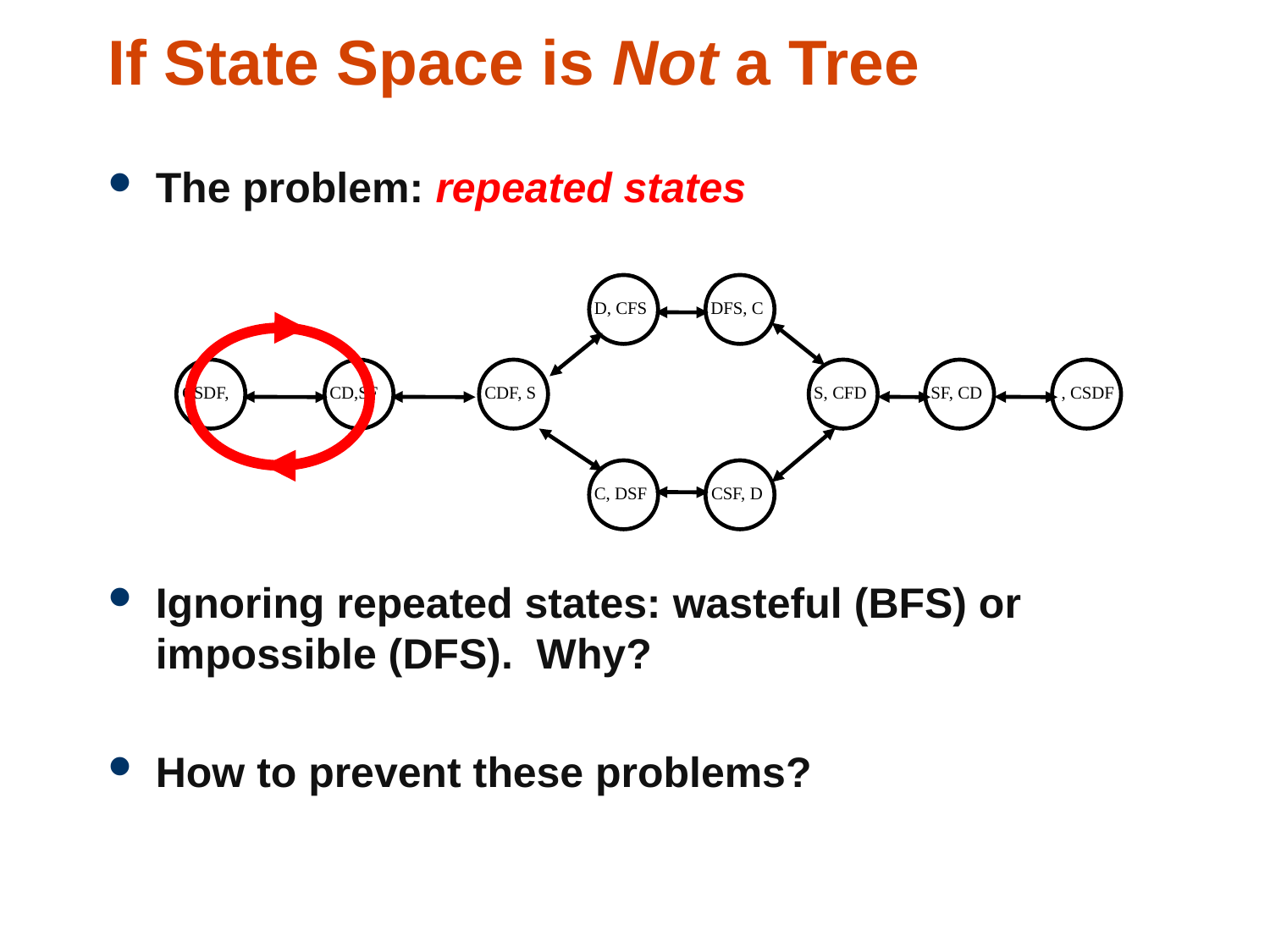

# If State Space is Not a Tree
The problem: repeated states

Ignoring repeated states: wasteful (BFS) or impossible (DFS).  Why?

How to prevent these problems?

D, CFS
DFS, C

CSDF,
CD,SF
CDF, S
S, CFD
SF, CD
 , CSDF

C, DSF
CSF, D